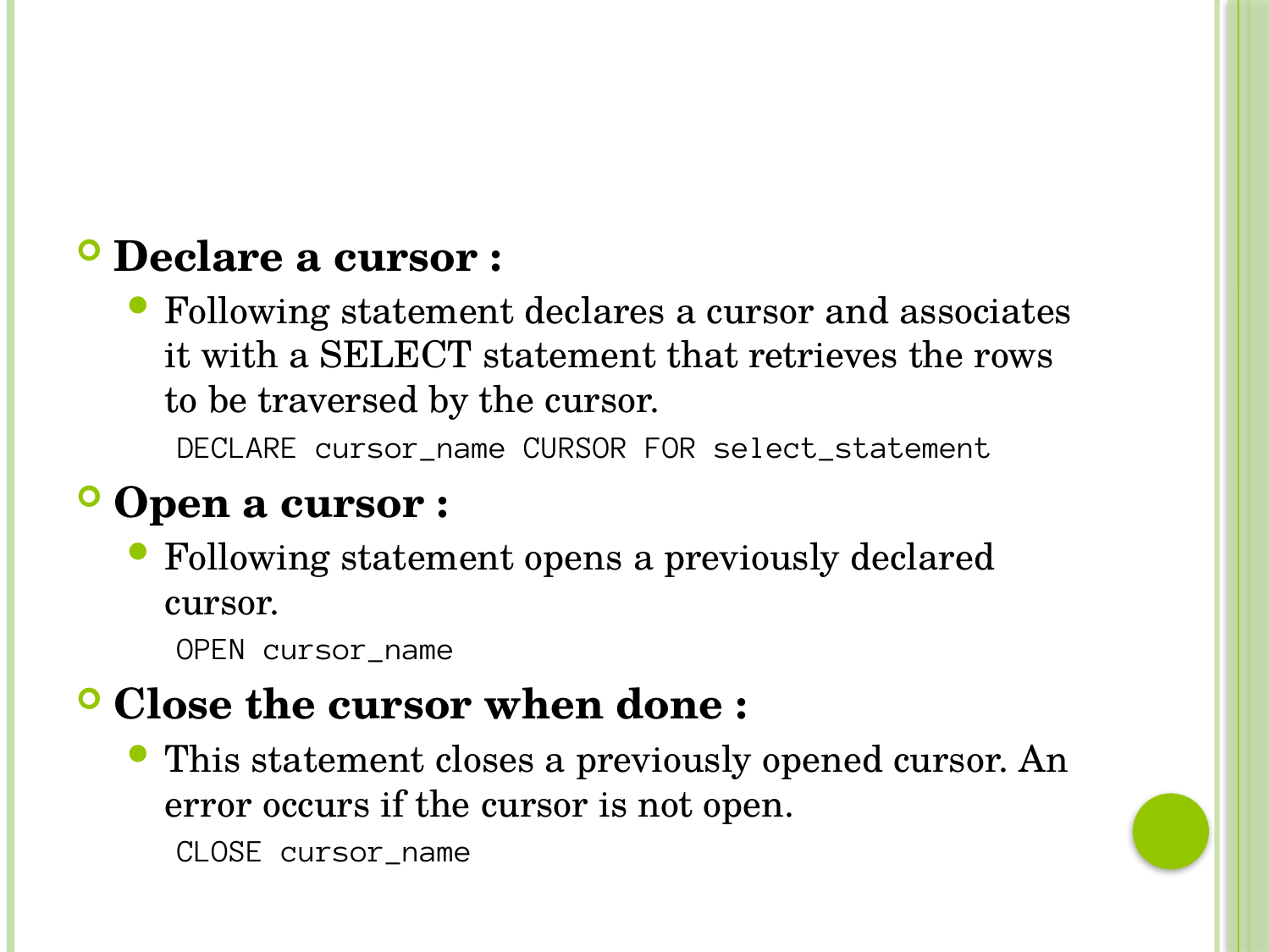

#
Declare a cursor :
Following statement declares a cursor and associates it with a SELECT statement that retrieves the rows to be traversed by the cursor.
DECLARE cursor_name CURSOR FOR select_statement
Open a cursor :
Following statement opens a previously declared cursor.
OPEN cursor_name
Close the cursor when done :
This statement closes a previously opened cursor. An error occurs if the cursor is not open.
CLOSE cursor_name